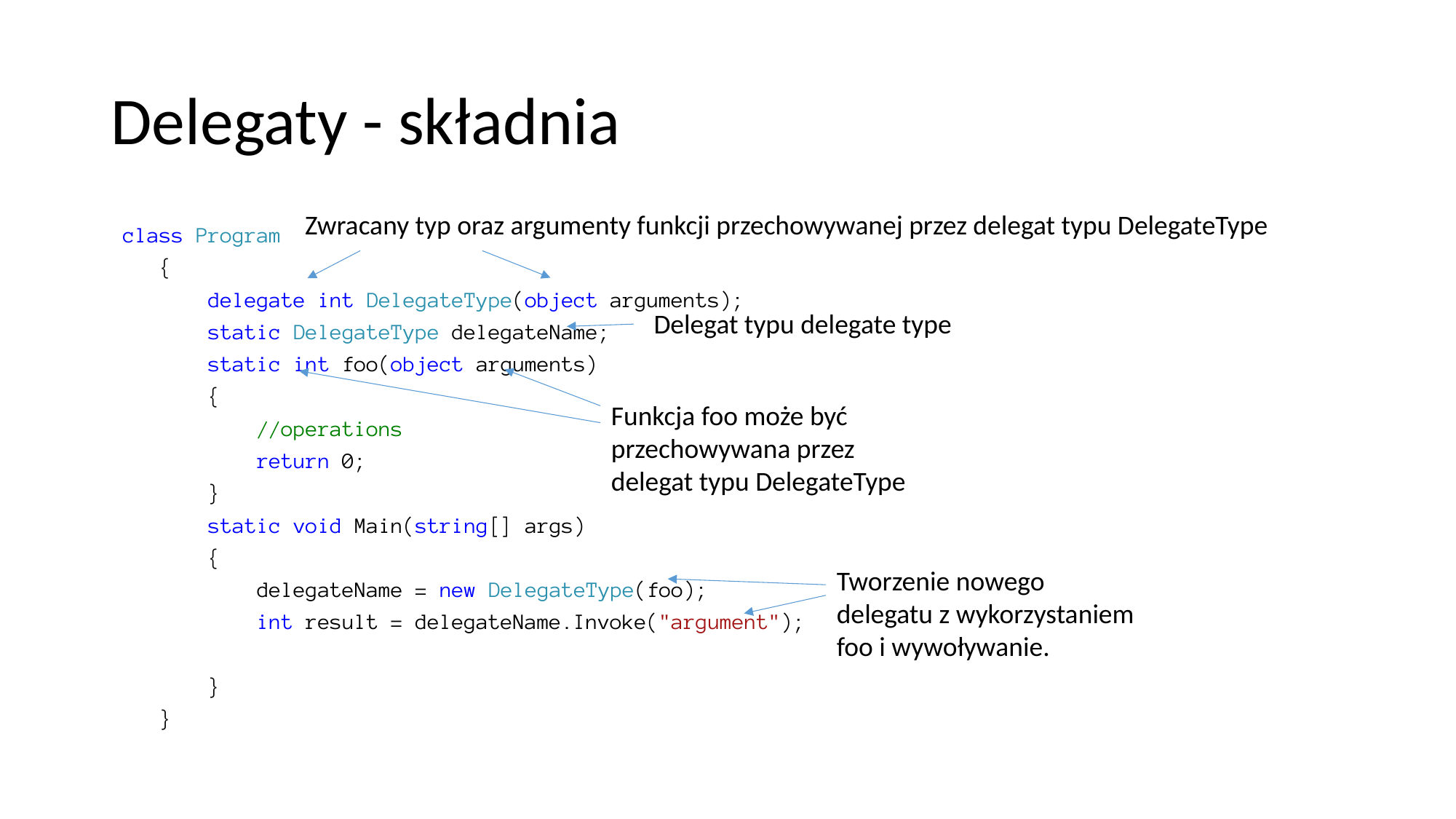

# Delegaty - składnia
Zwracany typ oraz argumenty funkcji przechowywanej przez delegat typu DelegateType
 class Program
    {
        delegate int DelegateType(object arguments);
        static DelegateType delegateName;
        static int foo(object arguments)
        {
            //operations
            return 0;
        }
        static void Main(string[] args)
        {
            delegateName = new DelegateType(foo);
            int result = delegateName.Invoke("argument");

        }
    }
Delegat typu delegate type
Funkcja foo może być przechowywana przez delegat typu DelegateType
Tworzenie nowego delegatu z wykorzystaniem foo i wywoływanie.